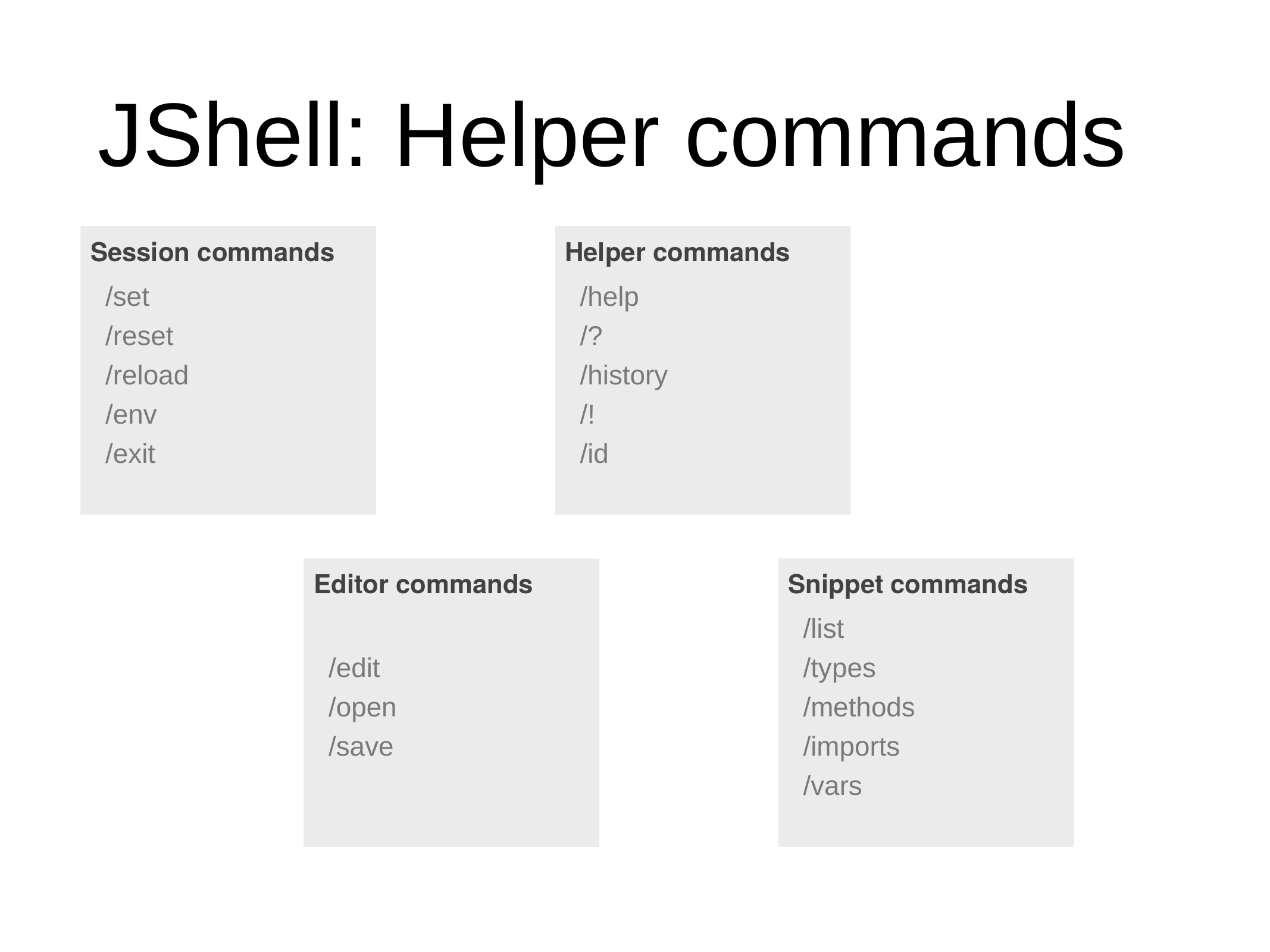

# JShell: Helper commands
/set
/reset
/reload
/env
/exit
/help
/?
/history
/!
/id
Session commands
Helper commands
/edit
/open
/save
/list
/types
/methods
/imports
/vars
Editor commands
Snippet commands